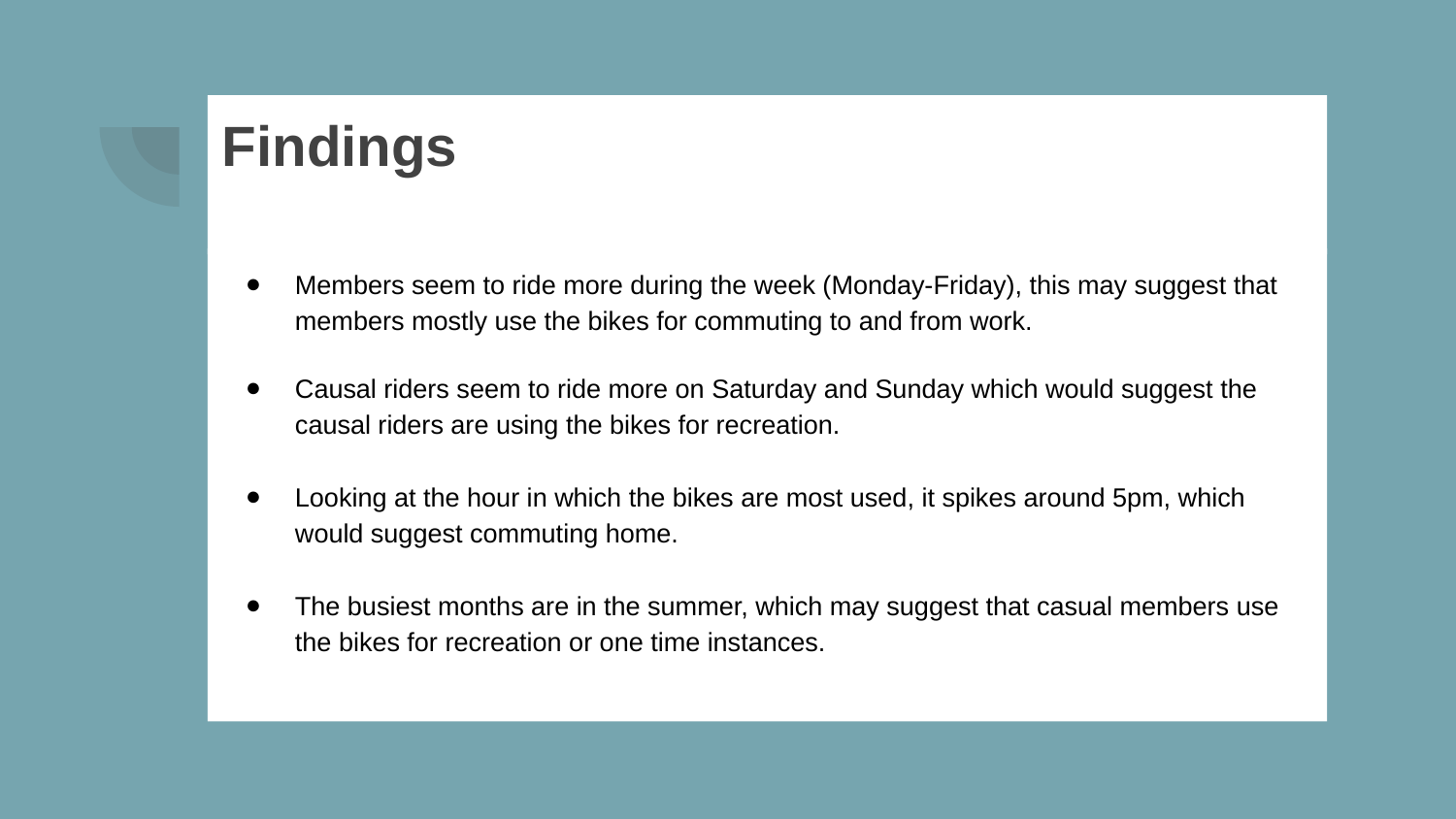

# Findings
Members seem to ride more during the week (Monday-Friday), this may suggest that members mostly use the bikes for commuting to and from work.
Causal riders seem to ride more on Saturday and Sunday which would suggest the causal riders are using the bikes for recreation.
Looking at the hour in which the bikes are most used, it spikes around 5pm, which would suggest commuting home.
The busiest months are in the summer, which may suggest that casual members use the bikes for recreation or one time instances.